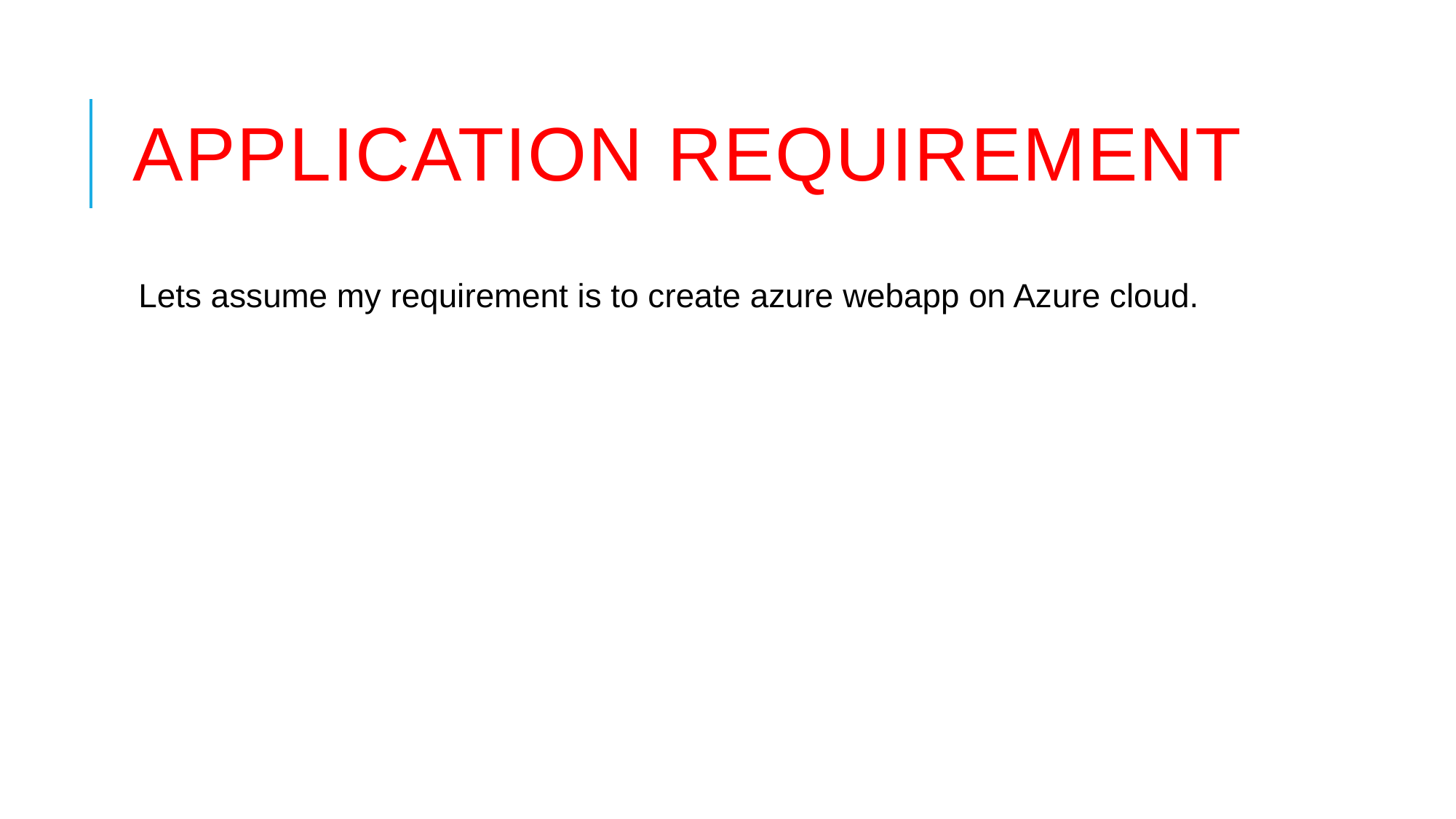

# Application requirement
Lets assume my requirement is to create azure webapp on Azure cloud.